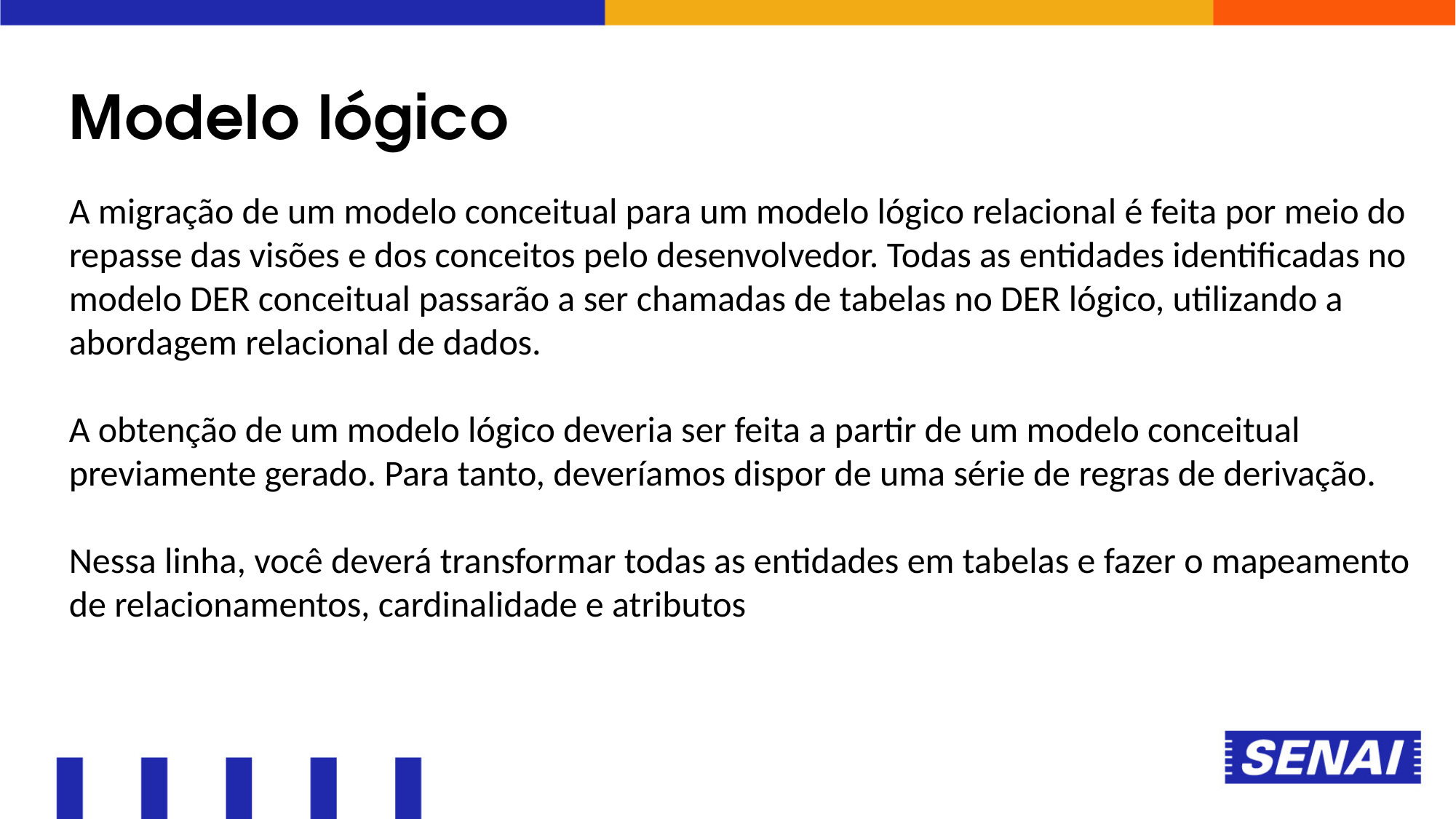

Modelo lógico
A migração de um modelo conceitual para um modelo lógico relacional é feita por meio do repasse das visões e dos conceitos pelo desenvolvedor. Todas as entidades identificadas no modelo DER conceitual passarão a ser chamadas de tabelas no DER lógico, utilizando a abordagem relacional de dados.

A obtenção de um modelo lógico deveria ser feita a partir de um modelo conceitual previamente gerado. Para tanto, deveríamos dispor de uma série de regras de derivação.

Nessa linha, você deverá transformar todas as entidades em tabelas e fazer o mapeamento de relacionamentos, cardinalidade e atributos